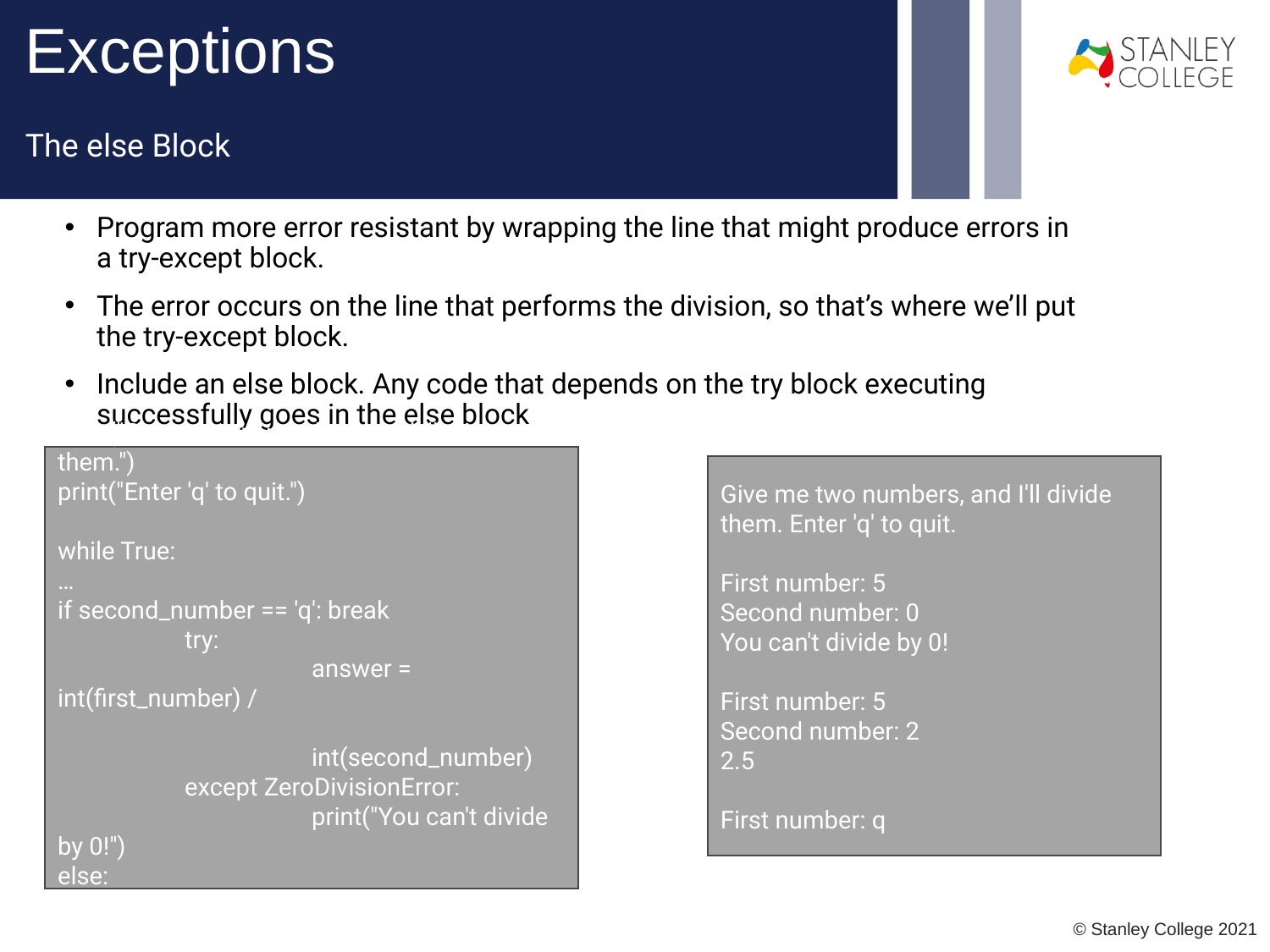

# Exceptions
The else Block
Program more error resistant by wrapping the line that might produce errors in a try-except block.
The error occurs on the line that performs the division, so that’s where we’ll put the try-except block.
Include an else block. Any code that depends on the try block executing successfully goes in the else block
print("Give me two numbers, and I'll divide them.")
print("Enter 'q' to quit.")

while True:
…
if second_number == 'q': break
	try:
		answer = int(first_number) / 							int(second_number)
	except ZeroDivisionError:
		print("You can't divide by 0!")
else:
	print(answer)
Give me two numbers, and I'll divide them. Enter 'q' to quit.

First number: 5
Second number: 0
You can't divide by 0!

First number: 5
Second number: 2
2.5

First number: q